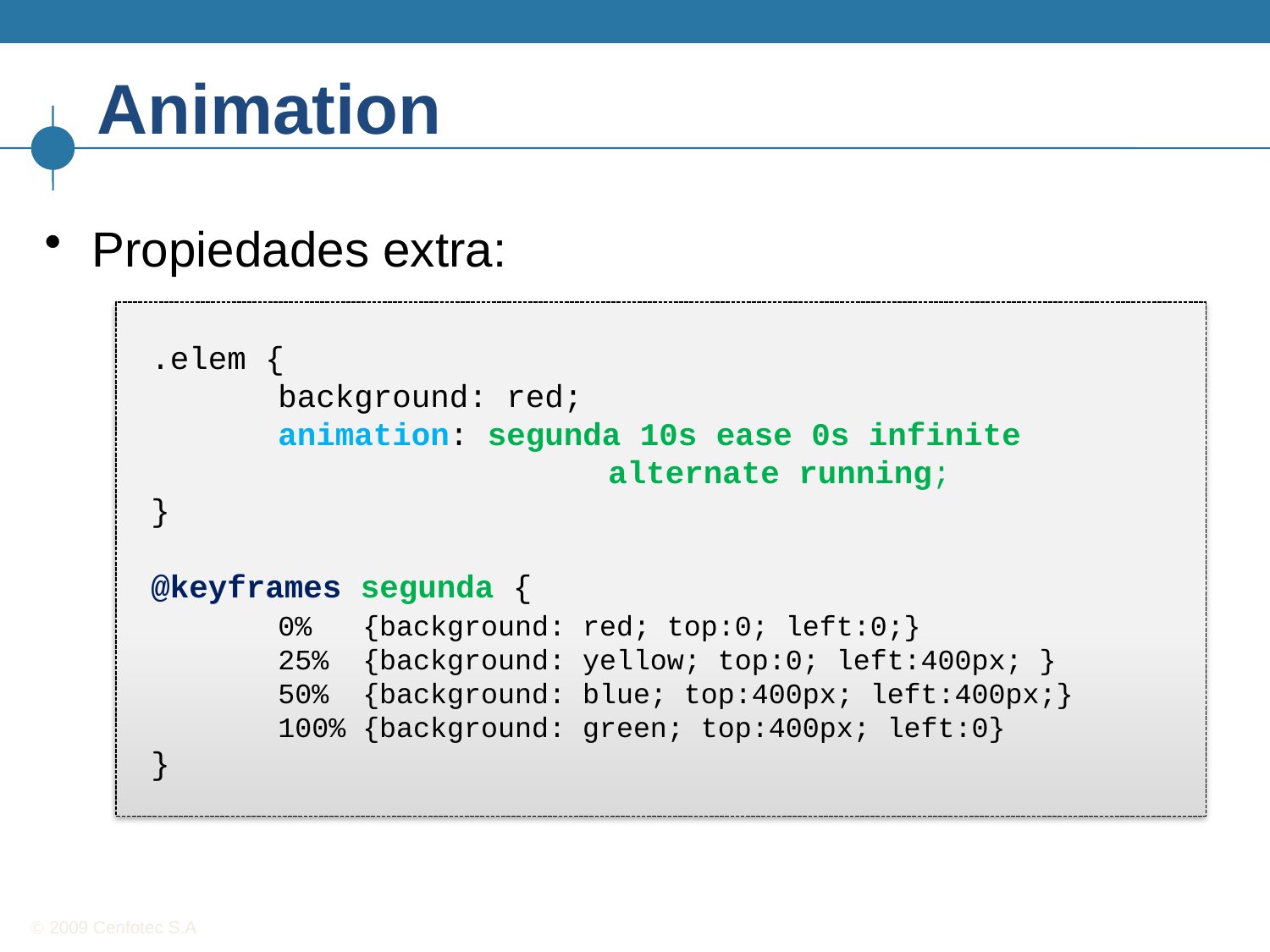

# Animation
Propiedades extra:
.elem {
	background: red;
	animation: segunda 10s ease 0s infinite 				    alternate running;
}

@keyframes segunda {
	0%   {background: red; top:0; left:0;}
	25%  {background: yellow; top:0; left:400px; }
	50%  {background: blue; top:400px; left:400px;}
	100% {background: green; top:400px; left:0}
}